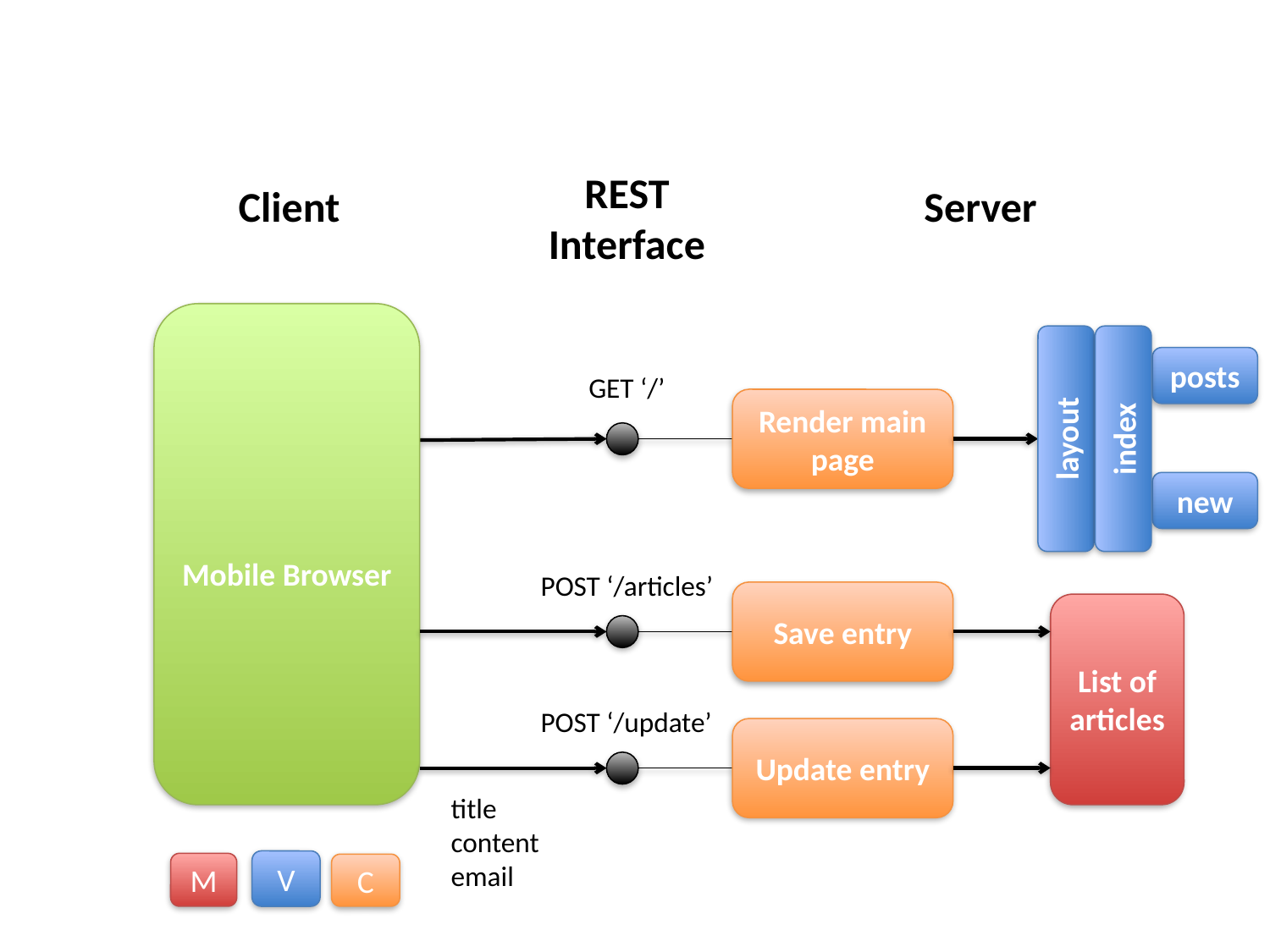

REST Interface
Client
Server

Mobile Browser
posts
GET ‘/’
Render main page
index
layout

new
POST ‘/articles’
Save entry
List of articles

POST ‘/update’
Update entry

title
content
email
V
M
C